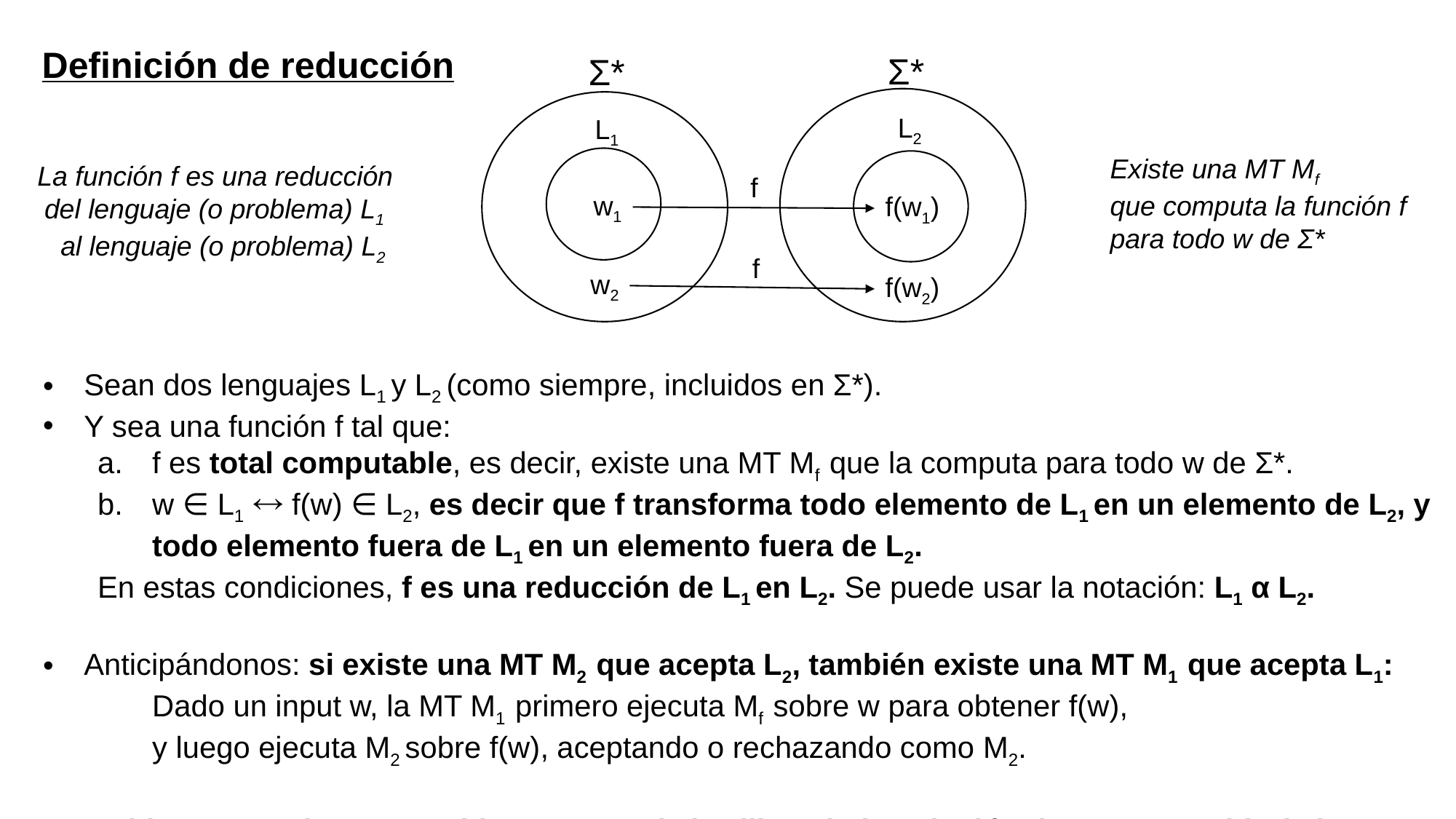

Definición de reducción
Ʃ*
Ʃ*

L2
L1
Existe una MT Mf
que computa la función f
para todo w de Ʃ*

La función f es una reducción
del lenguaje (o problema) L1
al lenguaje (o problema) L2
f
w1
f(w1)
f
w2
f(w2)
Sean dos lenguajes L1 y L2 (como siempre, incluidos en Ʃ*).
Y sea una función f tal que:
f es total computable, es decir, existe una MT Mf  que la computa para todo w de Ʃ*.
w ∈ L1 ↔ f(w) ∈ L2, es decir que f transforma todo elemento de L1 en un elemento de L2, y todo elemento fuera de L1 en un elemento fuera de L2.
En estas condiciones, f es una reducción de L1 en L2. Se puede usar la notación: L1 α L2.

Anticipándonos: si existe una MT M2  que acepta L2, también existe una MT M1  que acepta L1:
	Dado un input w, la MT M1  primero ejecuta Mf  sobre w para obtener f(w),
	y luego ejecuta M2 sobre f(w), aceptando o rechazando como M2.

La idea es resolver un problema nuevo (L1) utilizando la solución de uno conocido (L2).